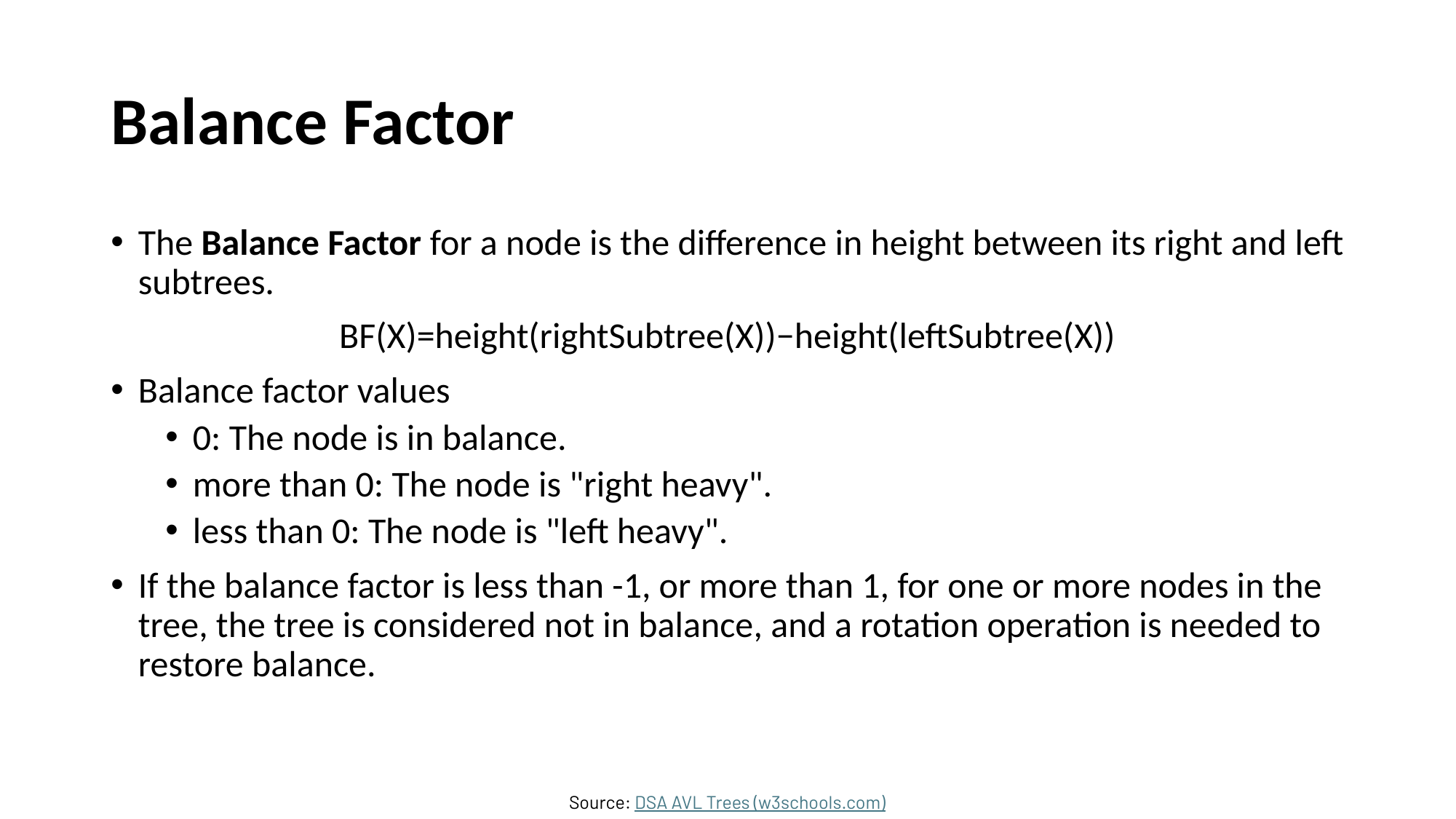

# Balance Factor
The Balance Factor for a node is the difference in height between its right and left subtrees.
BF(X)=height(rightSubtree(X))−height(leftSubtree(X))
Balance factor values
0: The node is in balance.
more than 0: The node is "right heavy".
less than 0: The node is "left heavy".
If the balance factor is less than -1, or more than 1, for one or more nodes in the tree, the tree is considered not in balance, and a rotation operation is needed to restore balance.
Source: DSA AVL Trees (w3schools.com)